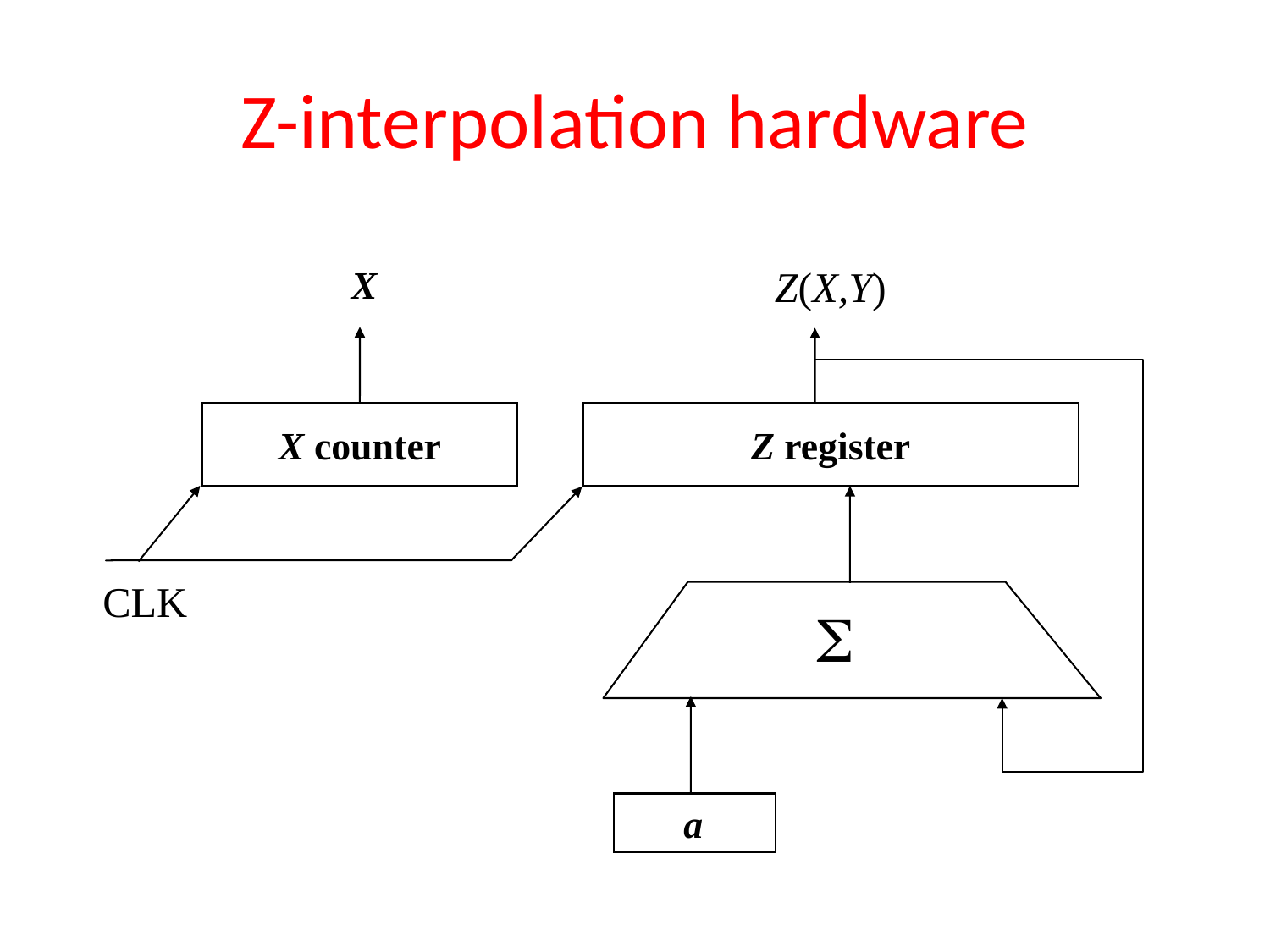

# Z-interpolation hardware
X
Z(X,Y)

X counter
Z register

CLK

Σ

a